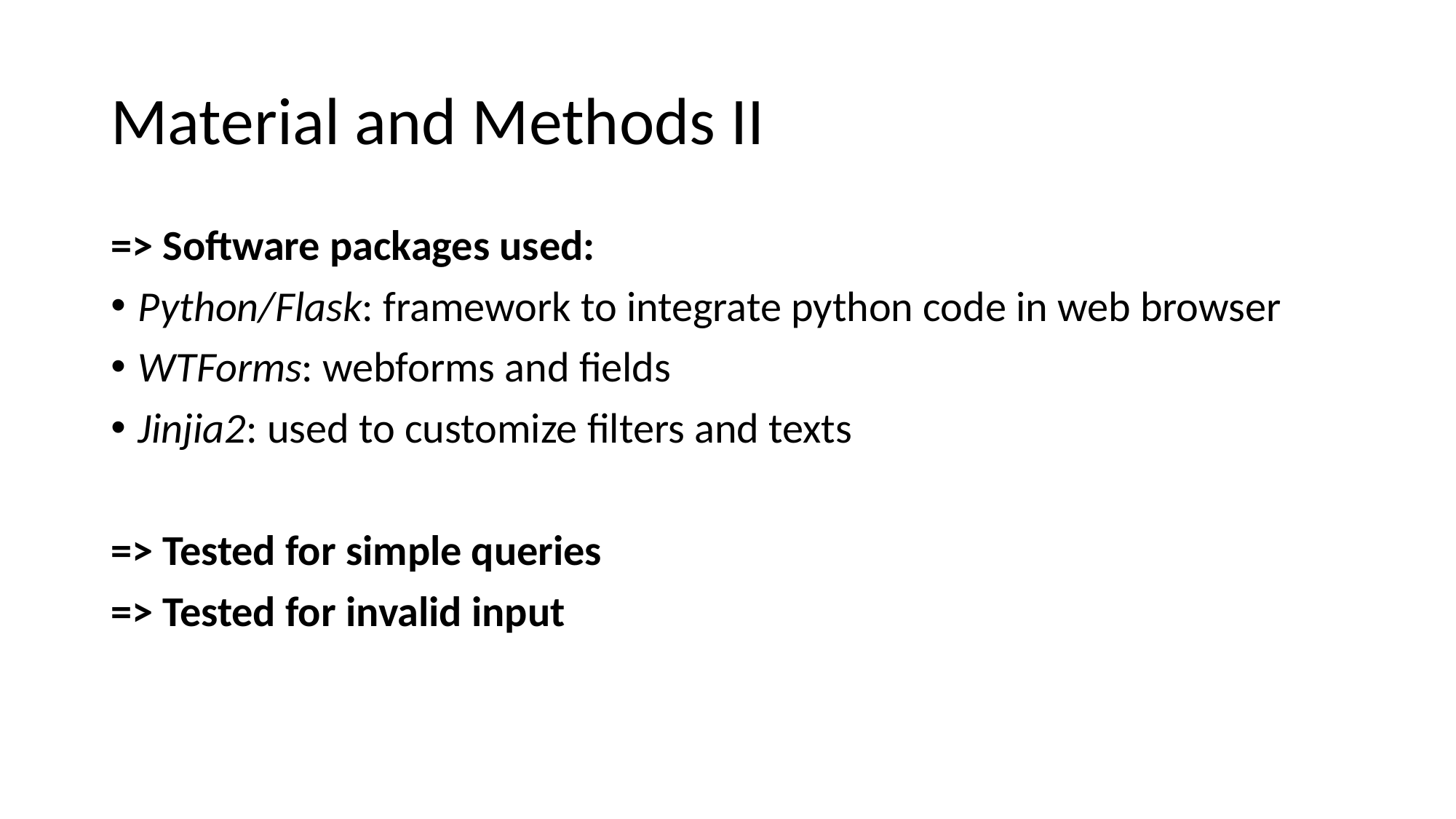

# Material and Methods II
=> Software packages used:
Python/Flask: framework to integrate python code in web browser
WTForms: webforms and fields
Jinjia2: used to customize filters and texts

=> Tested for simple queries
=> Tested for invalid input